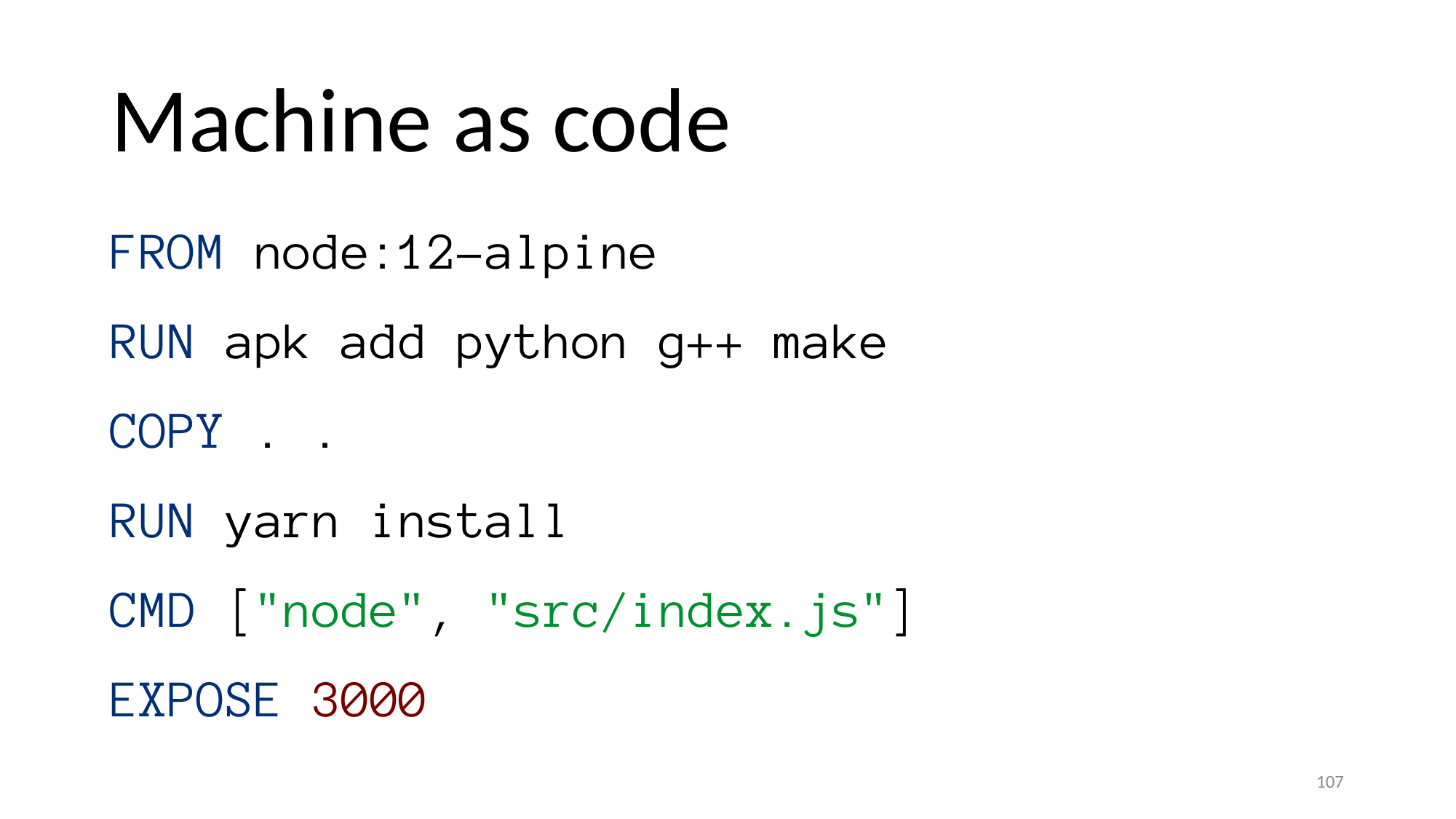

# Machine as code
FROM node:12-alpine
RUN apk add python g++ make
COPY . .
RUN yarn install
CMD ["node", "src/index.js"]
EXPOSE 3000
107